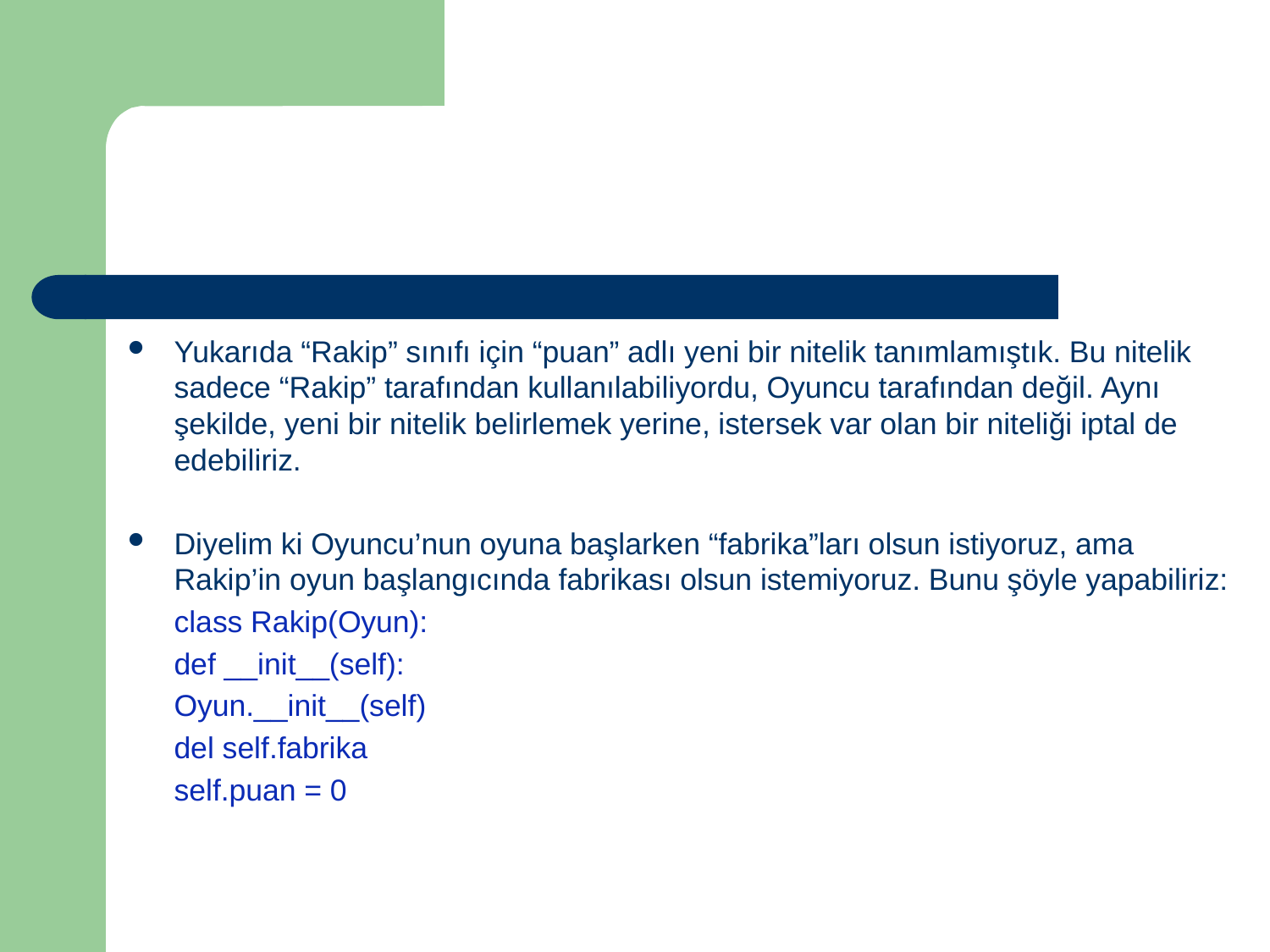

Yukarıda “Rakip” sınıfı için “puan” adlı yeni bir nitelik tanımlamıştık. Bu nitelik sadece “Rakip” tarafından kullanılabiliyordu, Oyuncu tarafından değil. Aynı şekilde, yeni bir nitelik belirlemek yerine, istersek var olan bir niteliği iptal de edebiliriz.

Diyelim ki Oyuncu’nun oyuna başlarken “fabrika”ları olsun istiyoruz, ama Rakip’in oyun başlangıcında fabrikası olsun istemiyoruz. Bunu şöyle yapabiliriz:
			class Rakip(Oyun):
			def __init__(self):
			Oyun.__init__(self)
			del self.fabrika
			self.puan = 0